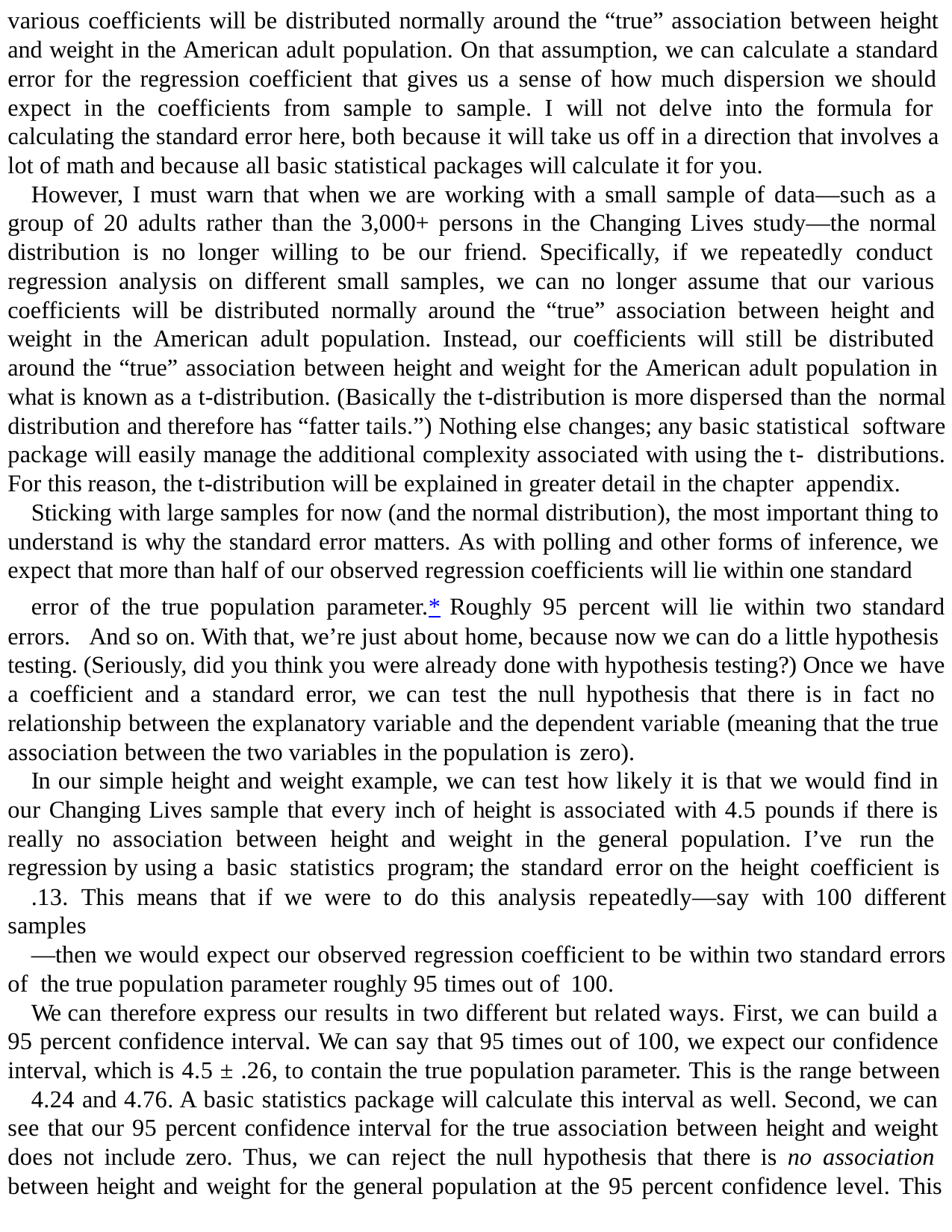

various coefficients will be distributed normally around the “true” association between height  and weight in the American adult population. On that assumption, we can calculate a standard  error for the regression coefficient that gives us a sense of how much dispersion we should  expect in the coefficients from sample to sample. I will not delve into the formula for  calculating the standard error here, both because it will take us off in a direction that involves a  lot of math and because all basic statistical packages will calculate it for you.
However, I must warn that when we are working with a small sample of data—such as a  group of 20 adults rather than the 3,000+ persons in the Changing Lives study—the normal  distribution is no longer willing to be our friend. Specifically, if we repeatedly conduct  regression analysis on different small samples, we can no longer assume that our various  coefficients will be distributed normally around the “true” association between height and  weight in the American adult population. Instead, our coefficients will still be distributed  around the “true” association between height and weight for the American adult population in  what is known as a t-distribution. (Basically the t-distribution is more dispersed than the  normal distribution and therefore has “fatter tails.”) Nothing else changes; any basic statistical  software package will easily manage the additional complexity associated with using the t-  distributions. For this reason, the t-distribution will be explained in greater detail in the chapter  appendix.
Sticking with large samples for now (and the normal distribution), the most important thing to  understand is why the standard error matters. As with polling and other forms of inference, we  expect that more than half of our observed regression coefficients will lie within one standard
error of the true population parameter.* Roughly 95 percent will lie within two standard errors.  And so on. With that, we’re just about home, because now we can do a little hypothesis  testing. (Seriously, did you think you were already done with hypothesis testing?) Once we  have a coefficient and a standard error, we can test the null hypothesis that there is in fact no  relationship between the explanatory variable and the dependent variable (meaning that the true  association between the two variables in the population is zero).
In our simple height and weight example, we can test how likely it is that we would find in  our Changing Lives sample that every inch of height is associated with 4.5 pounds if there is  really no association between height and weight in the general population. I’ve run the  regression by using a  basic  statistics  program; the  standard  error on the  height  coefficient is
.13. This means that if we were to do this analysis repeatedly—say with 100 different samples
—then we would expect our observed regression coefficient to be within two standard errors of  the true population parameter roughly 95 times out of 100.
We can therefore express our results in two different but related ways. First, we can build a  95 percent confidence interval. We can say that 95 times out of 100, we expect our confidence  interval, which is 4.5 ± .26, to contain the true population parameter. This is the range between
4.24 and 4.76. A basic statistics package will calculate this interval as well. Second, we can  see that our 95 percent confidence interval for the true association between height and weight  does not include zero. Thus, we can reject the null hypothesis that there is no association  between height and weight for the general population at the 95 percent confidence level. This